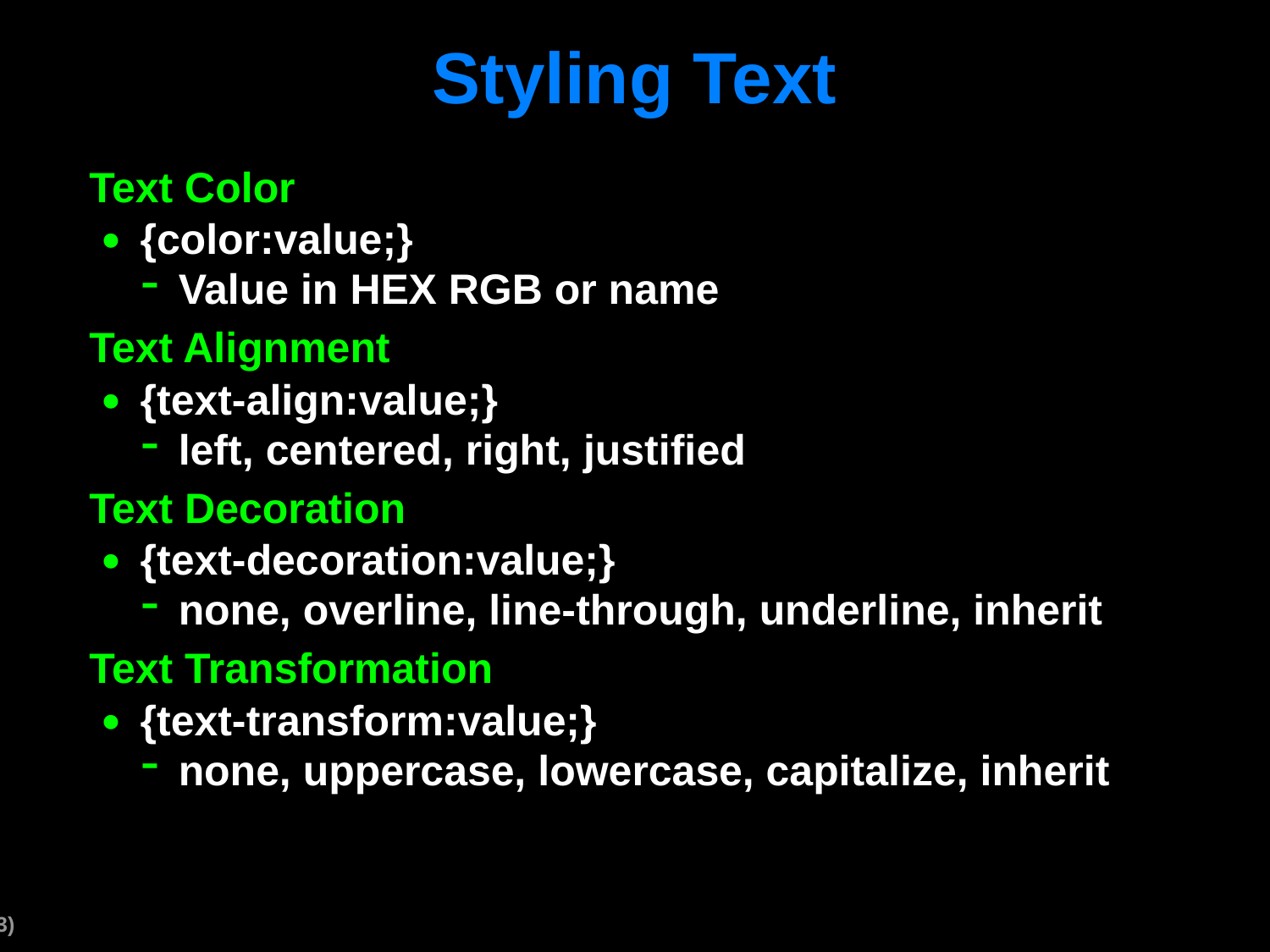

# Styling Text
Text Color
{color:value;}
Value in HEX RGB or name
Text Alignment
{text-align:value;}
left, centered, right, justified
Text Decoration
{text-decoration:value;}
none, overline, line-through, underline, inherit
Text Transformation
{text-transform:value;}
none, uppercase, lowercase, capitalize, inherit